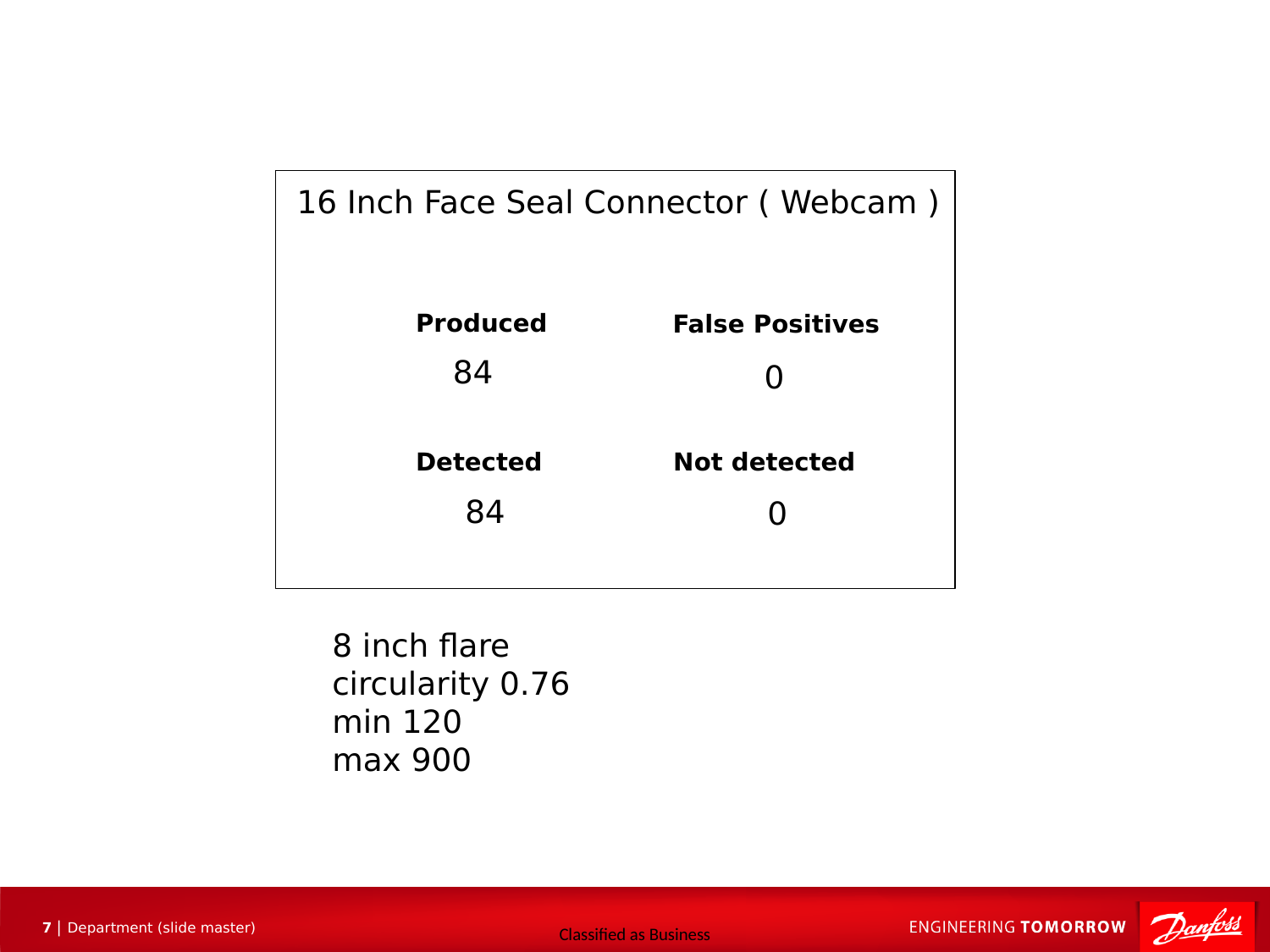

16 Inch Face Seal Connector ( Webcam )
Produced
False Positives
84
0
Detected
Not detected
84
0
8 inch flare
circularity 0.76
min 120
max 900